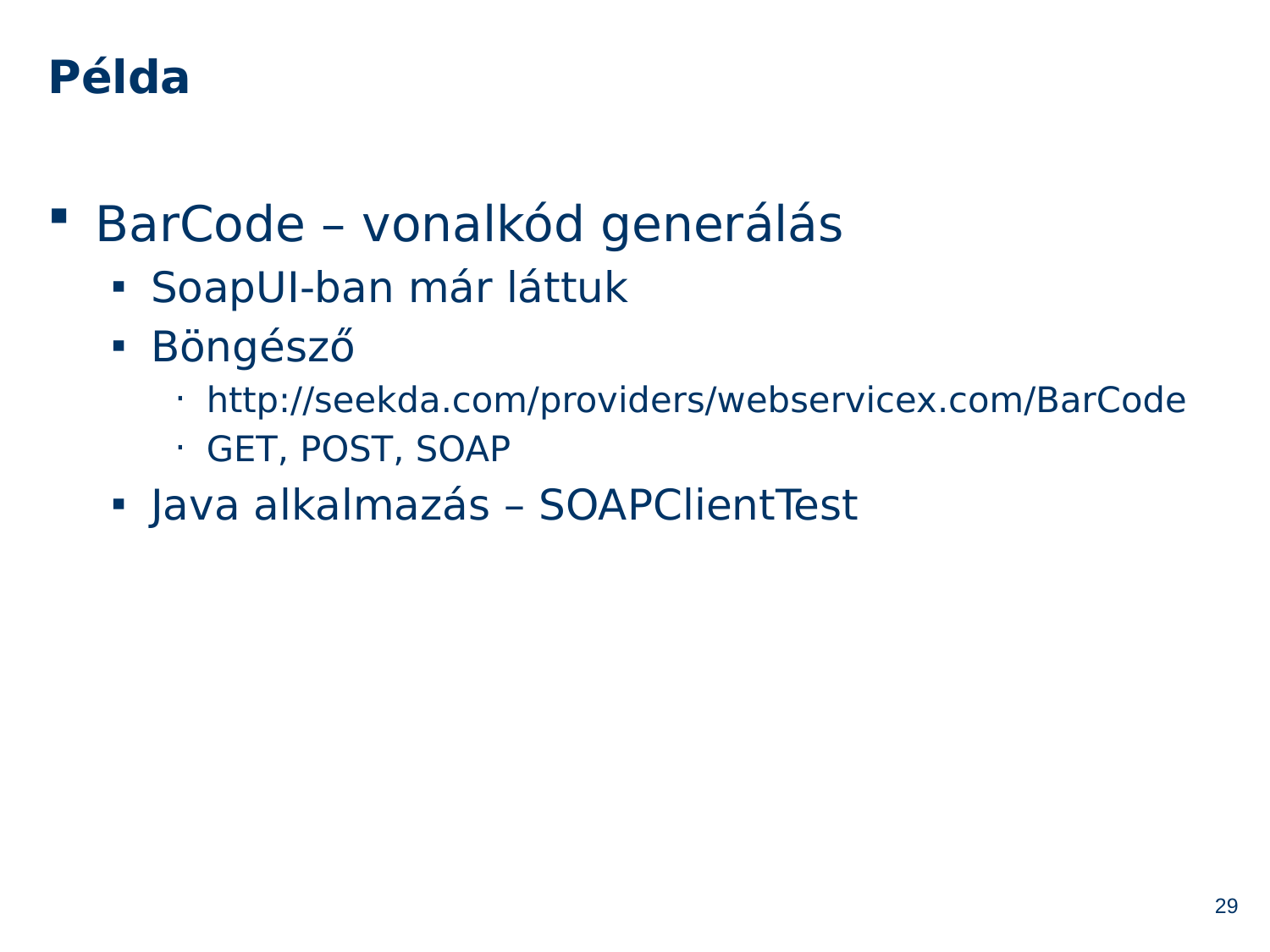

# Példa
BarCode – vonalkód generálás
SoapUI-ban már láttuk
Böngésző
http://seekda.com/providers/webservicex.com/BarCode
GET, POST, SOAP
Java alkalmazás – SOAPClientTest
29